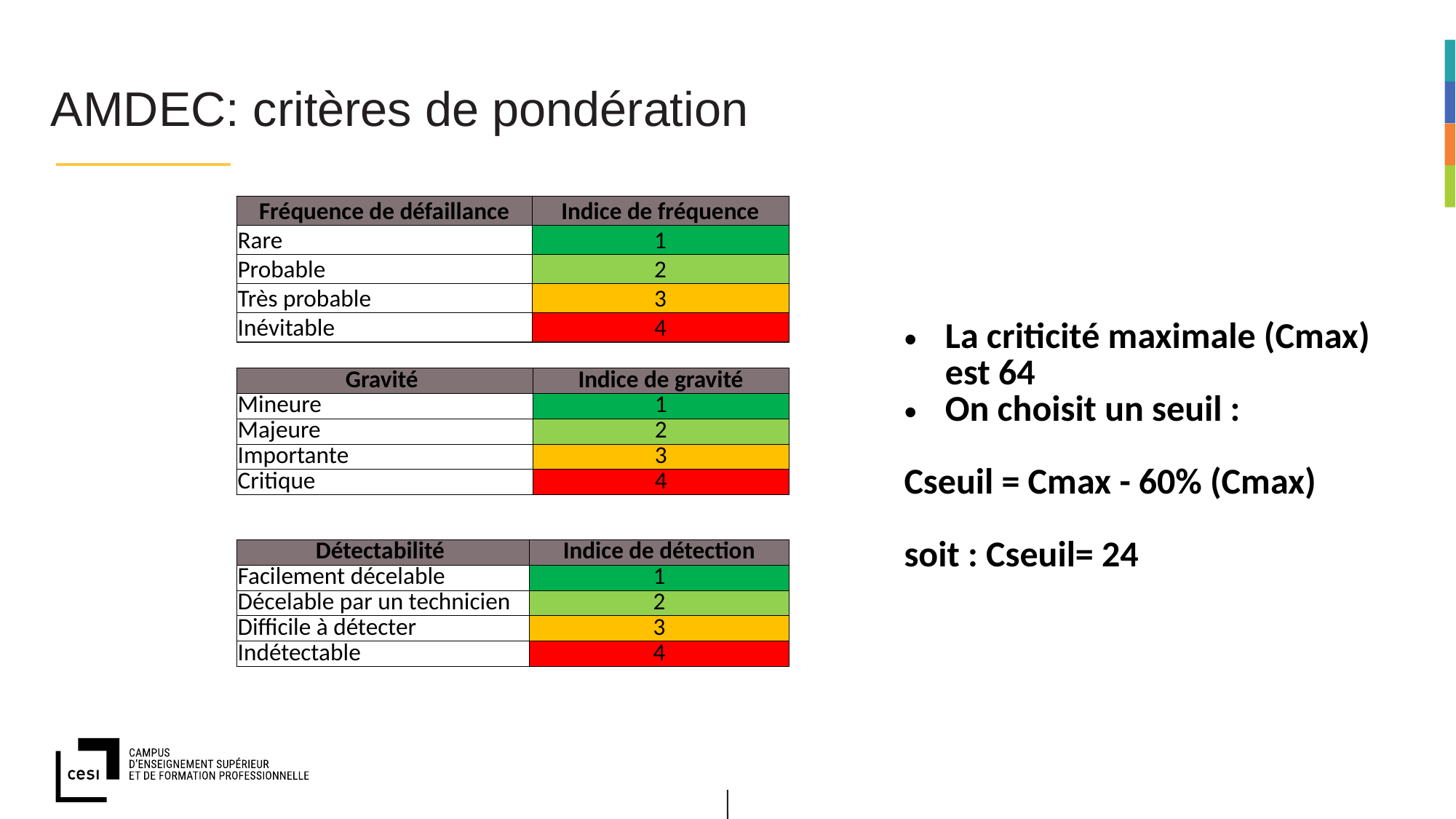

# AMDEC: critères de pondération
| Fréquence de défaillance | Indice de fréquence |
| --- | --- |
| Rare | 1 |
| Probable | 2 |
| Très probable | 3 |
| Inévitable | 4 |
| La criticité maximale (Cmax) est 64 On choisit un seuil : Cseuil = Cmax - 60% (Cmax) soit : Cseuil= 24 |
| --- |
| Gravité | Indice de gravité |
| --- | --- |
| Mineure | 1 |
| Majeure | 2 |
| Importante | 3 |
| Critique | 4 |
| Détectabilité | Indice de détection |
| --- | --- |
| Facilement décelable | 1 |
| Décelable par un technicien | 2 |
| Difficile à détecter | 3 |
| Indétectable | 4 |